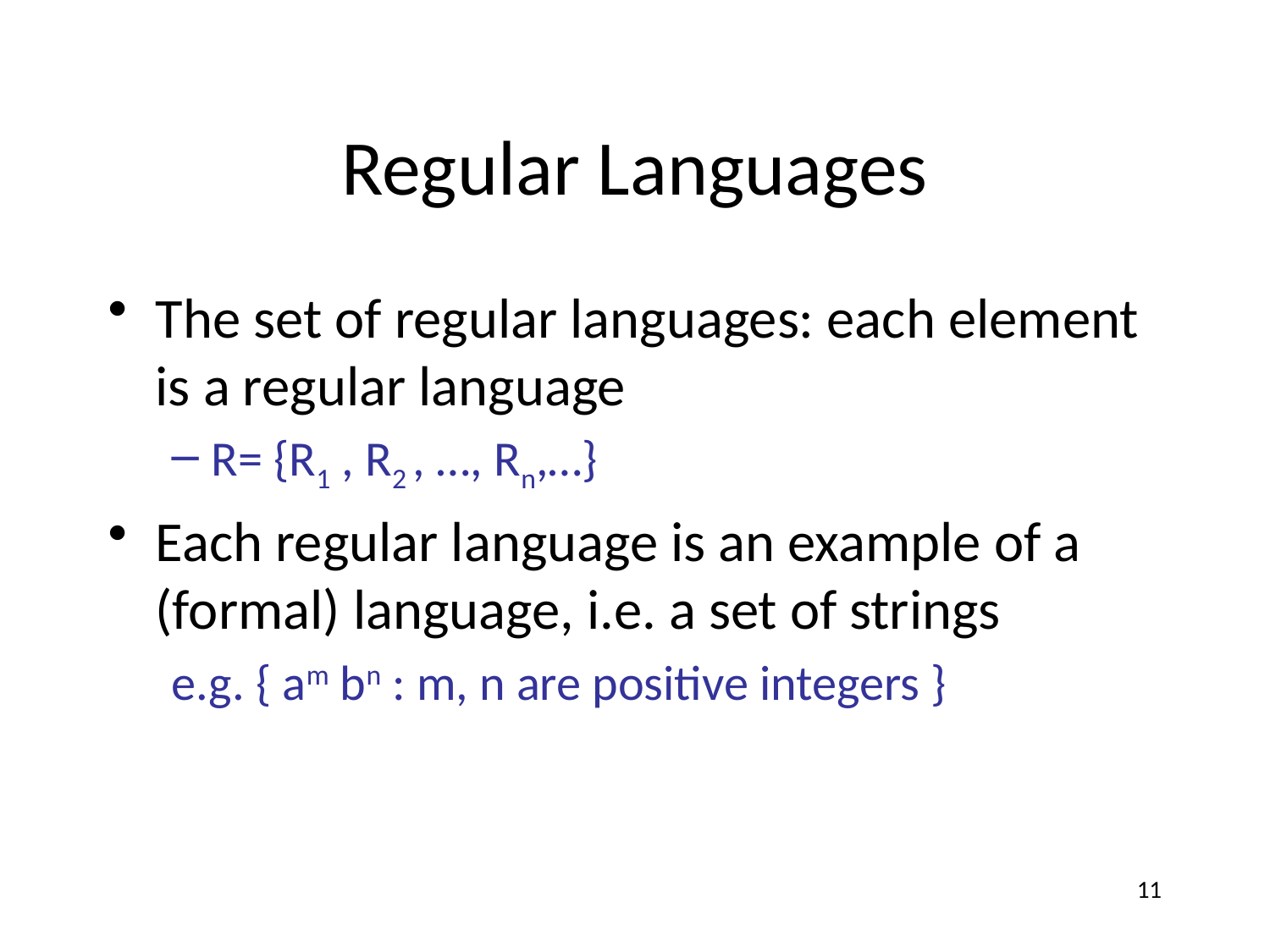

# Regular Languages
The set of regular languages: each element is a regular language
R= {R1 , R2 , …, Rn,…}
Each regular language is an example of a (formal) language, i.e. a set of strings
e.g. { am bn : m, n are positive integers }
11